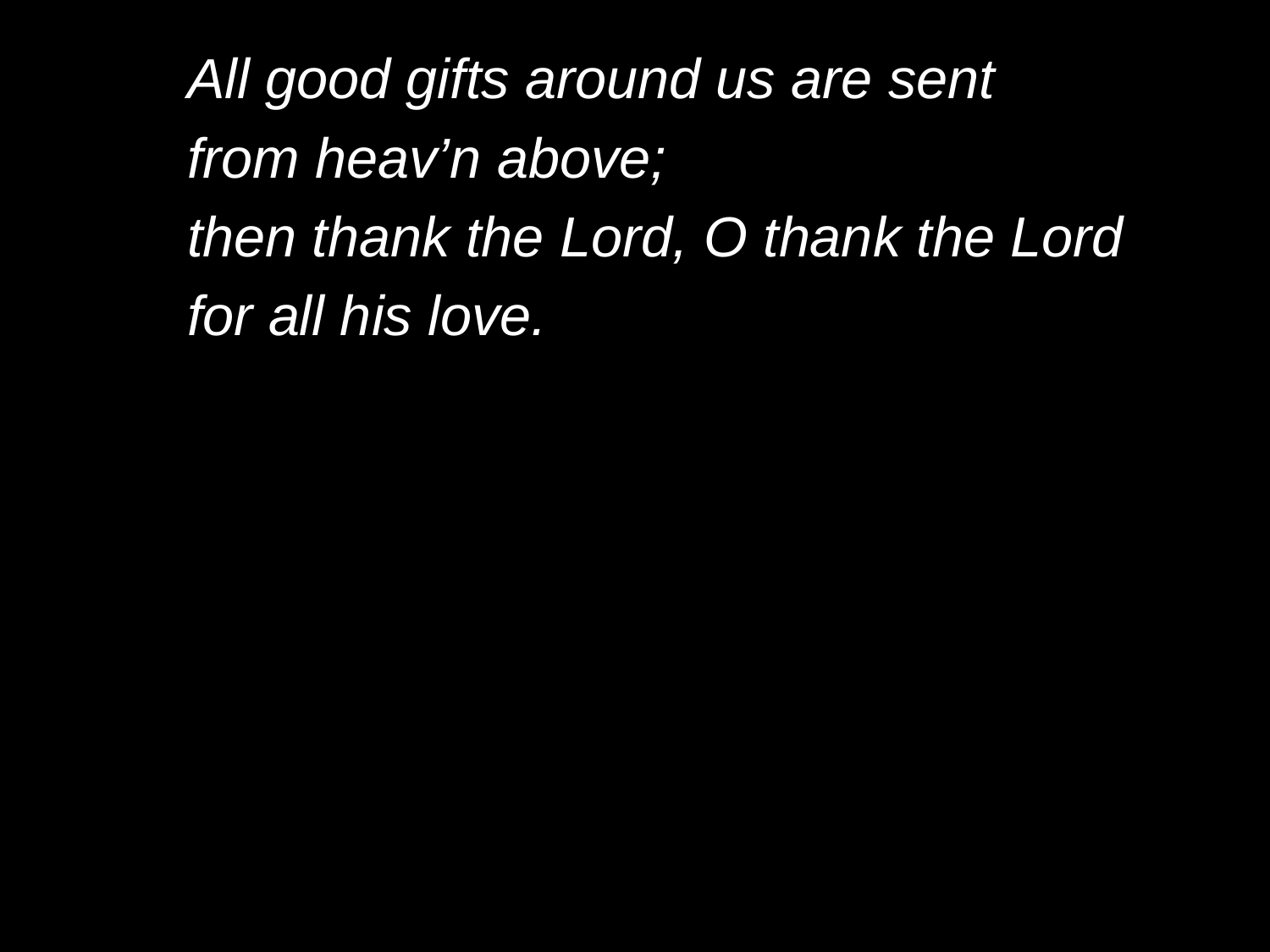

All good gifts around us are sent
	from heav’n above;
	then thank the Lord, O thank the Lord
	for all his love.